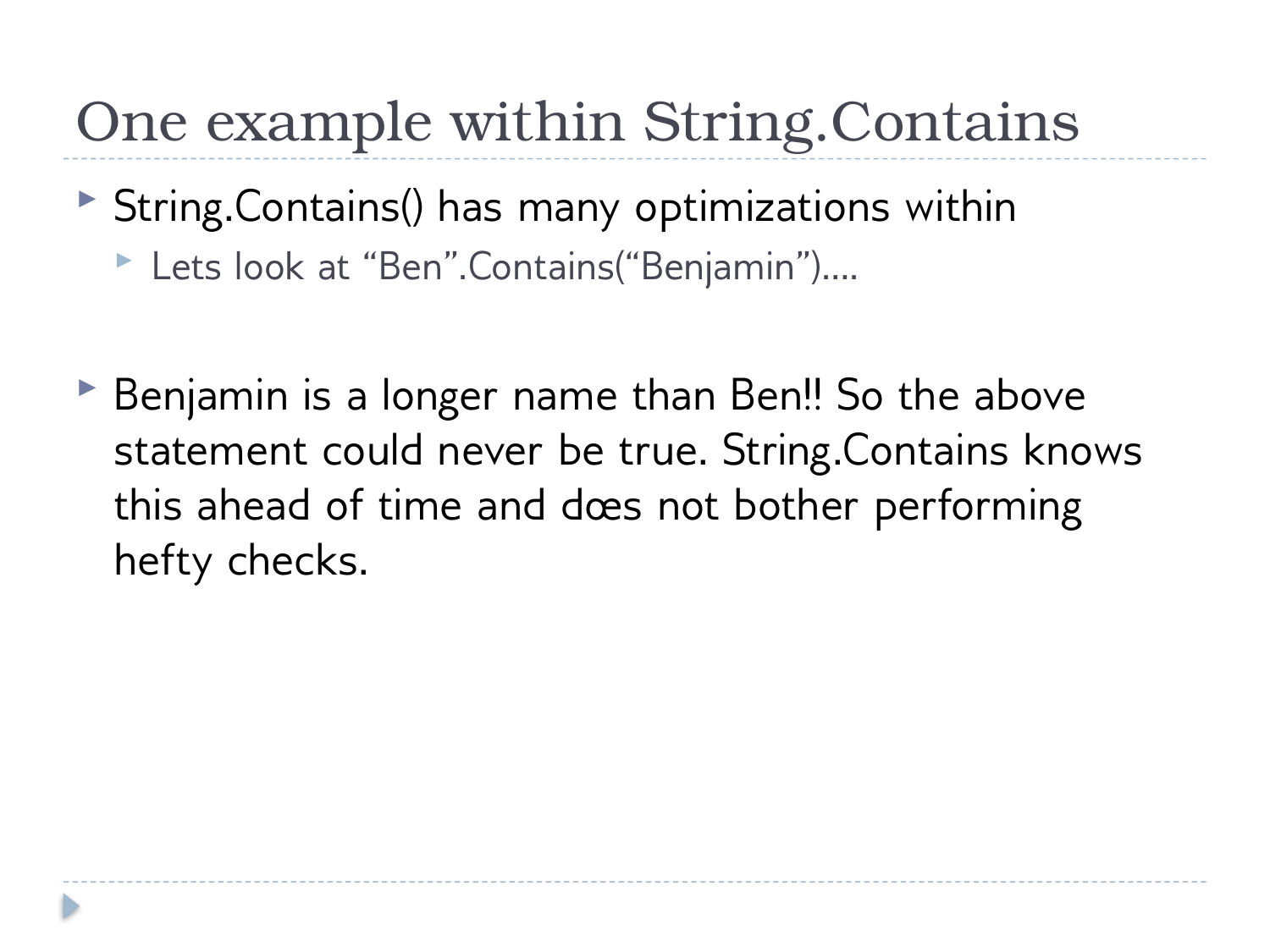

# One example within String.Contains
String.Contains() has many optimizations within
Lets look at “Ben”.Contains(“Benjamin”)….

Benjamin is a longer name than Ben!! So the above statement could never be true. String.Contains knows this ahead of time and does not bother performing hefty checks.